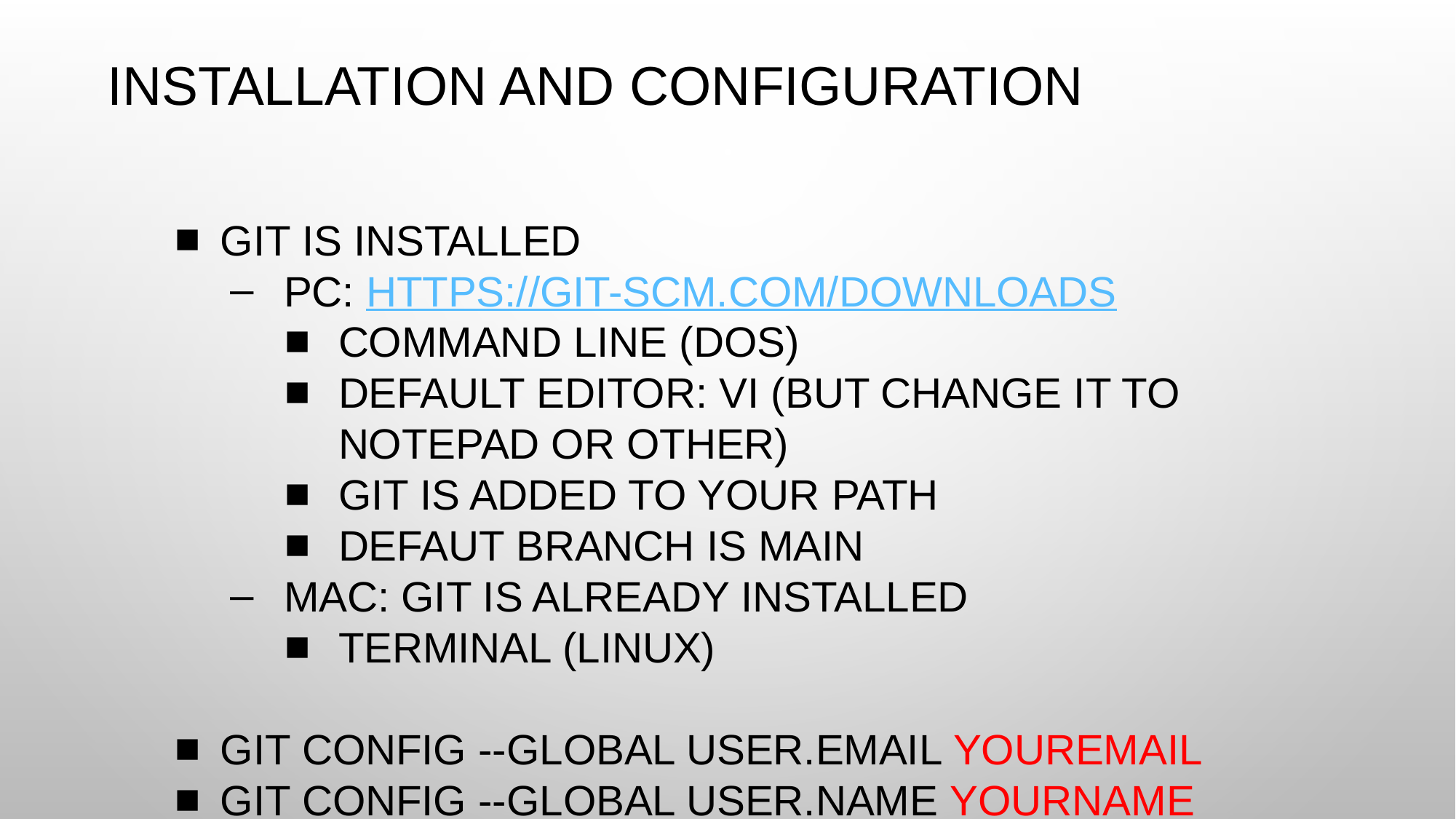

# Installation and configuration
Git is installed
PC: https://git-scm.com/downloads
Command line (DOS)
Default editor: VI (but change it to Notepad or other)
git is added to your PATH
Defaut branch is main
MAC: Git is already installed
Terminal (Linux)

git config --global user.email youremail
git config --global user.name yourname